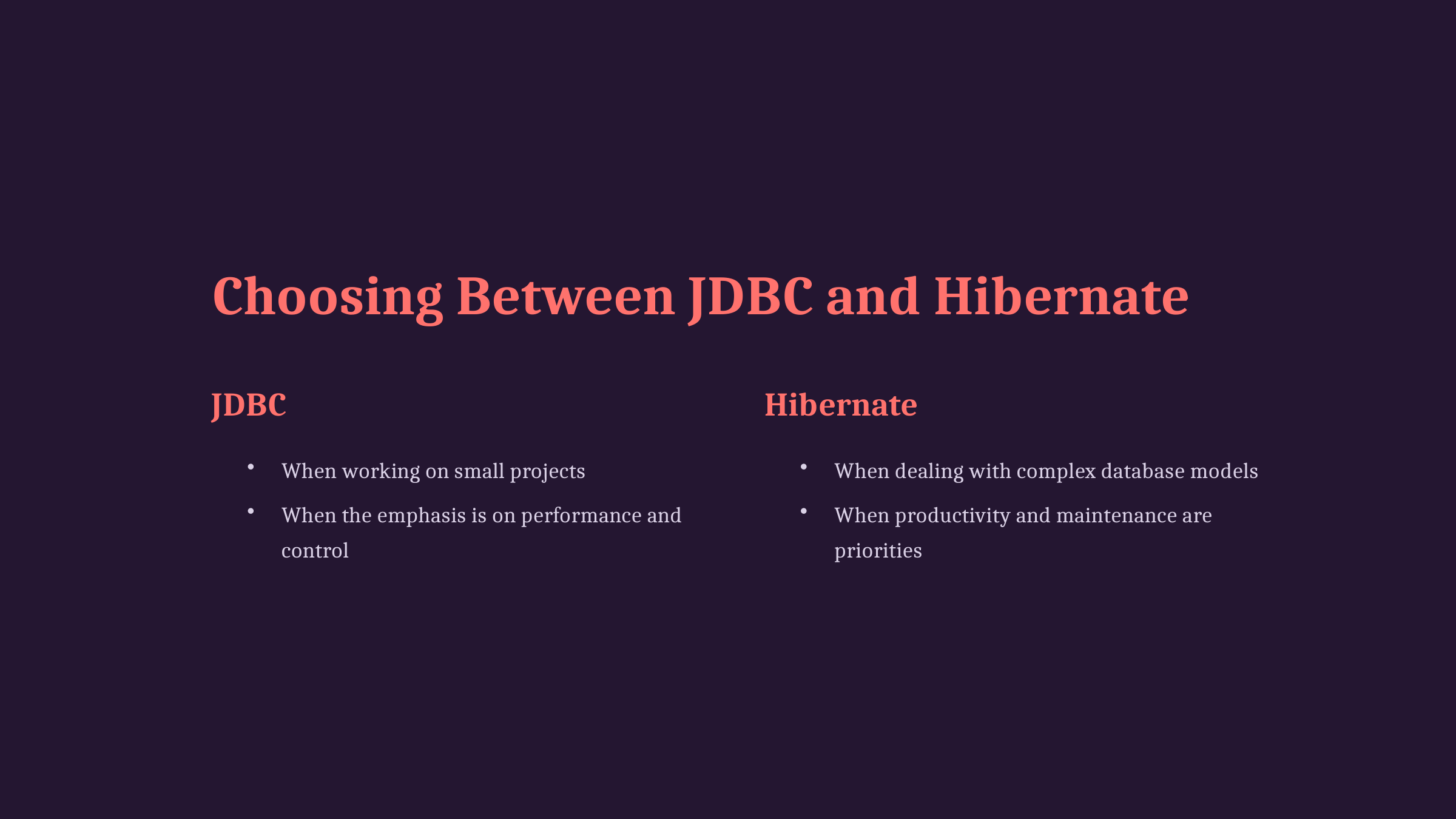

Choosing Between JDBC and Hibernate
JDBC
Hibernate
When working on small projects
When dealing with complex database models
When the emphasis is on performance and control
When productivity and maintenance are priorities